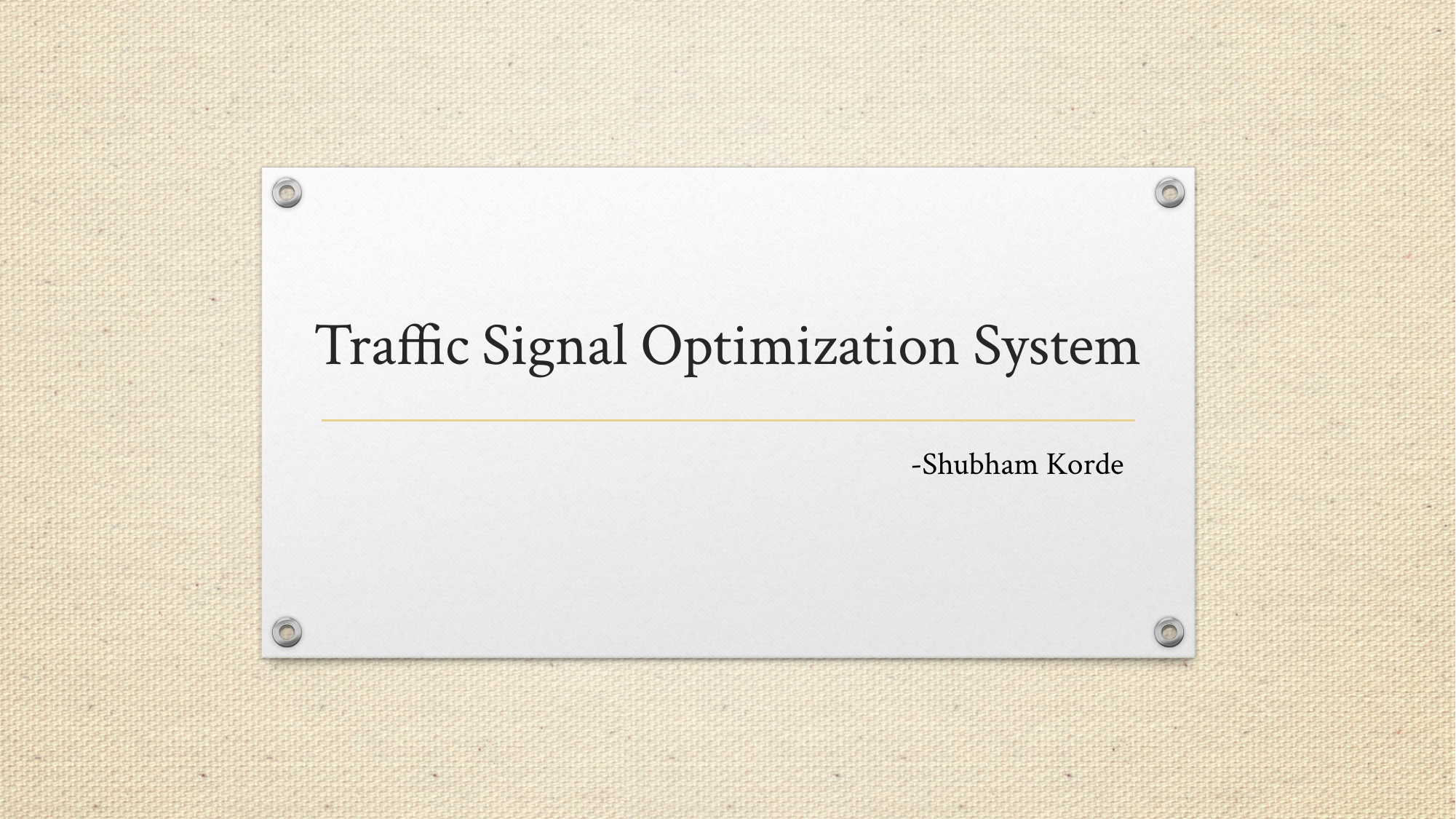

# Traffic Signal Optimization System
-Shubham Korde